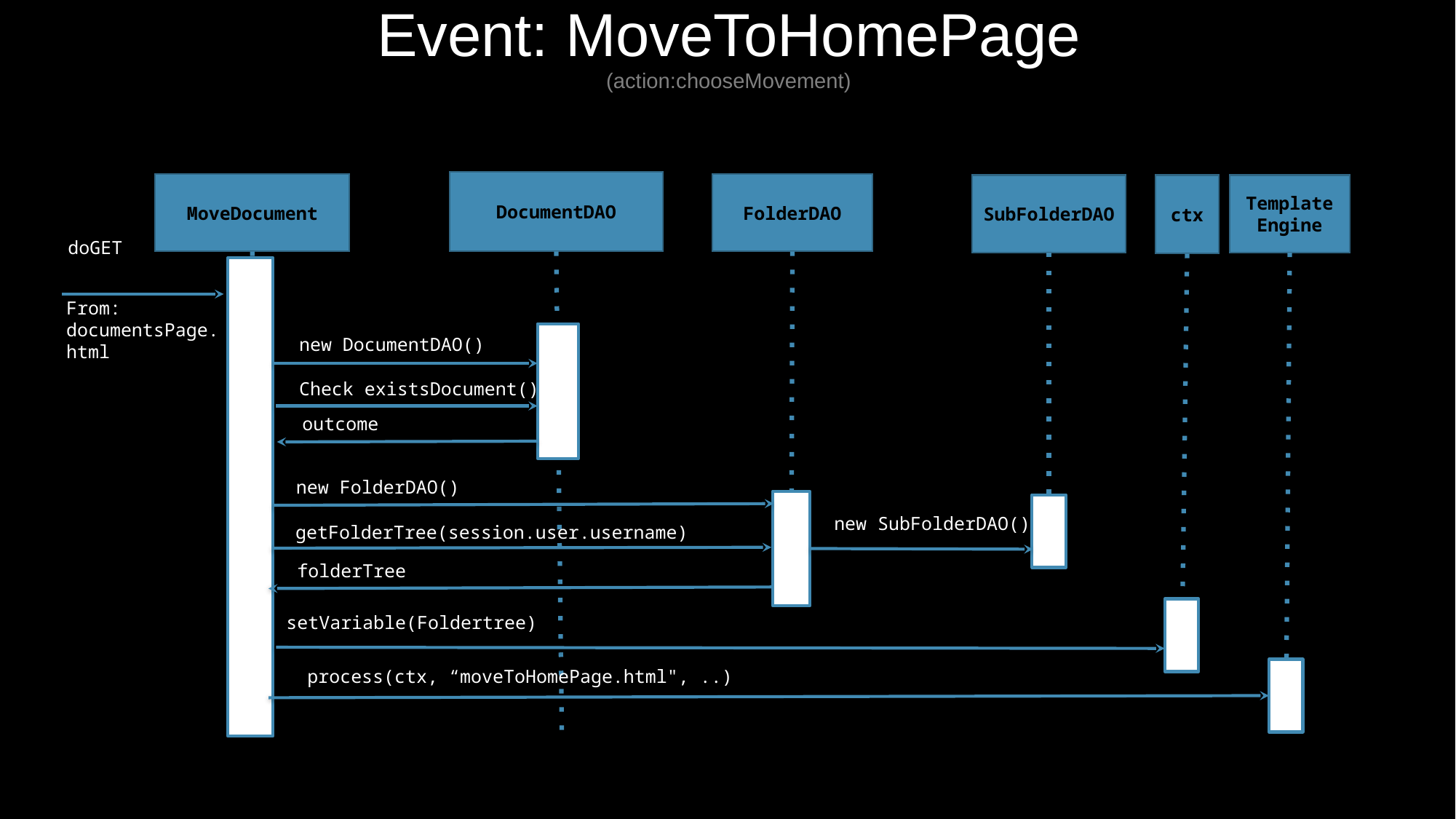

Event: MoveToHomePage
(action:chooseMovement)
DocumentDAO
FolderDAO
MoveDocument
SubFolderDAO
ctx
Template
Engine

new DocumentDAO()
Check existsDocument()
outcome
new FolderDAO()

new SubFolderDAO()
getFolderTree(session.user.username)
folderTree

setVariable(Foldertree)
process(ctx, “moveToHomePage.html", ..)

doGET
From: documentsPage.html